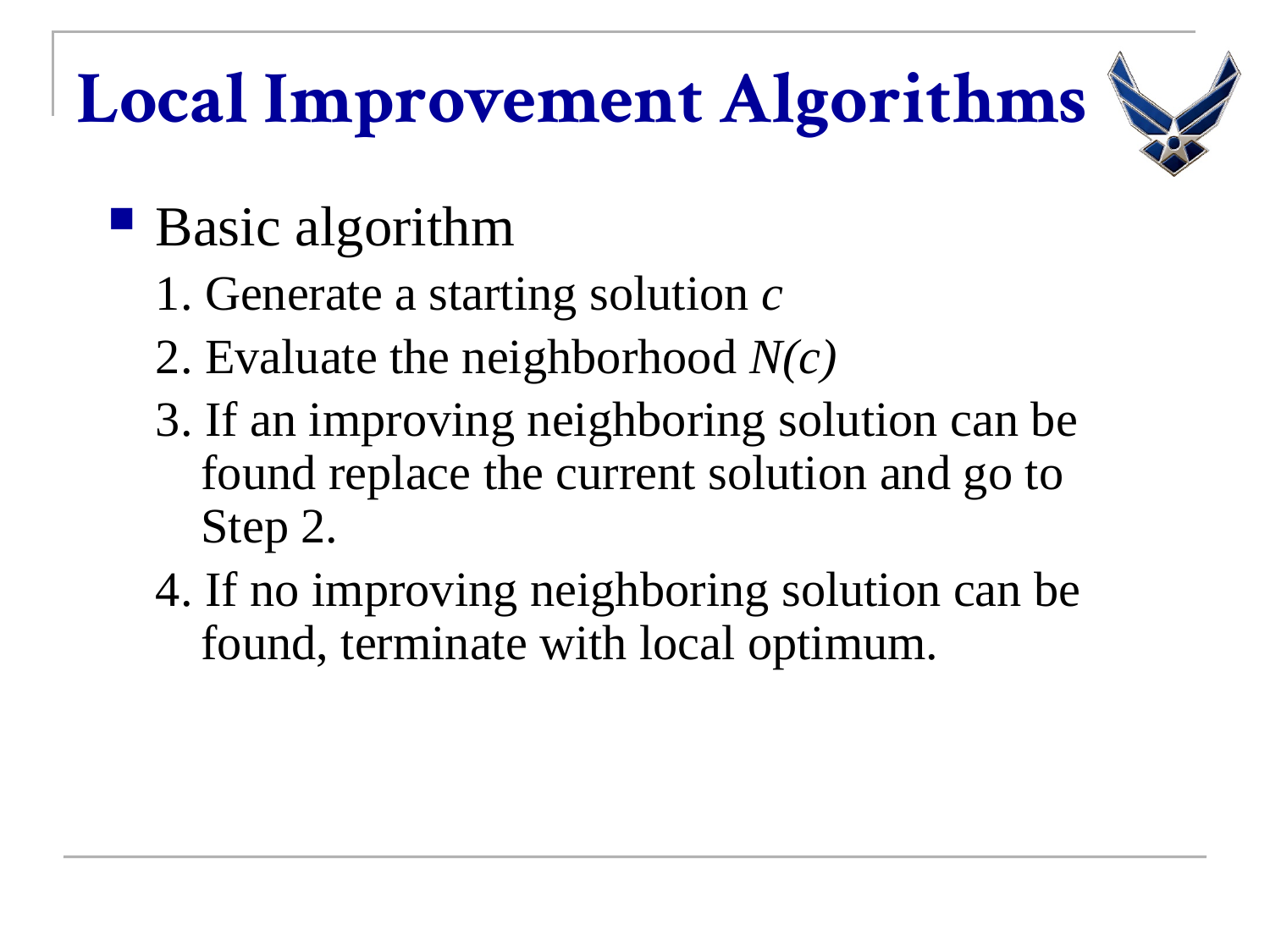

# Local Improvement Algorithms
Basic algorithm
1. Generate a starting solution c
2. Evaluate the neighborhood N(c)
3. If an improving neighboring solution can be found replace the current solution and go to Step 2.
4. If no improving neighboring solution can be found, terminate with local optimum.